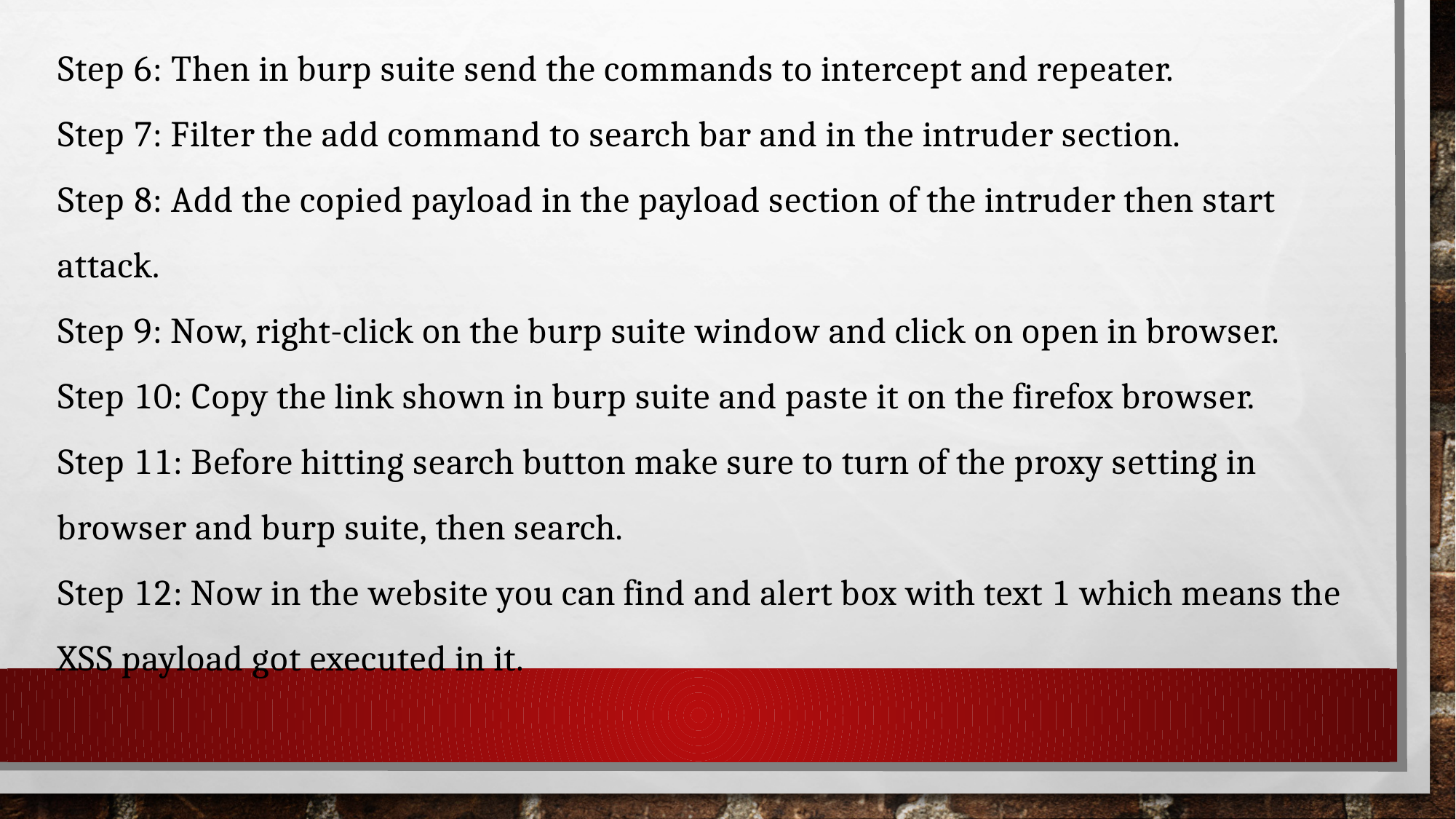

Step 6: Then in burp suite send the commands to intercept and repeater.
Step 7: Filter the add command to search bar and in the intruder section.
Step 8: Add the copied payload in the payload section of the intruder then start attack.
Step 9: Now, right-click on the burp suite window and click on open in browser.
Step 10: Copy the link shown in burp suite and paste it on the firefox browser.
Step 11: Before hitting search button make sure to turn of the proxy setting in browser and burp suite, then search.
Step 12: Now in the website you can find and alert box with text 1 which means the XSS payload got executed in it.